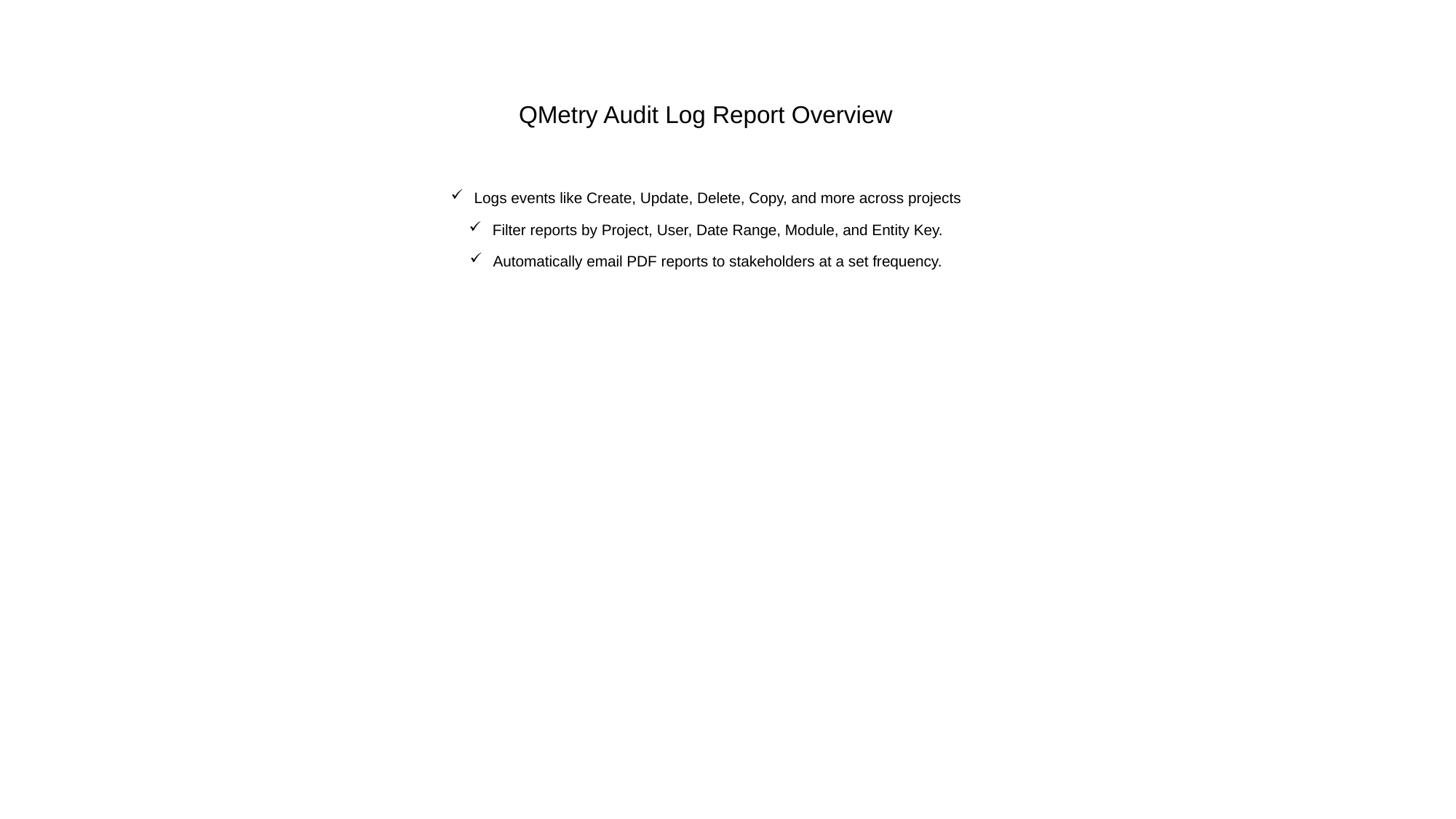

# QMetry Audit Log Report Overview
Logs events like Create, Update, Delete, Copy, and more across projects
Filter reports by Project, User, Date Range, Module, and Entity Key.
Automatically email PDF reports to stakeholders at a set frequency.